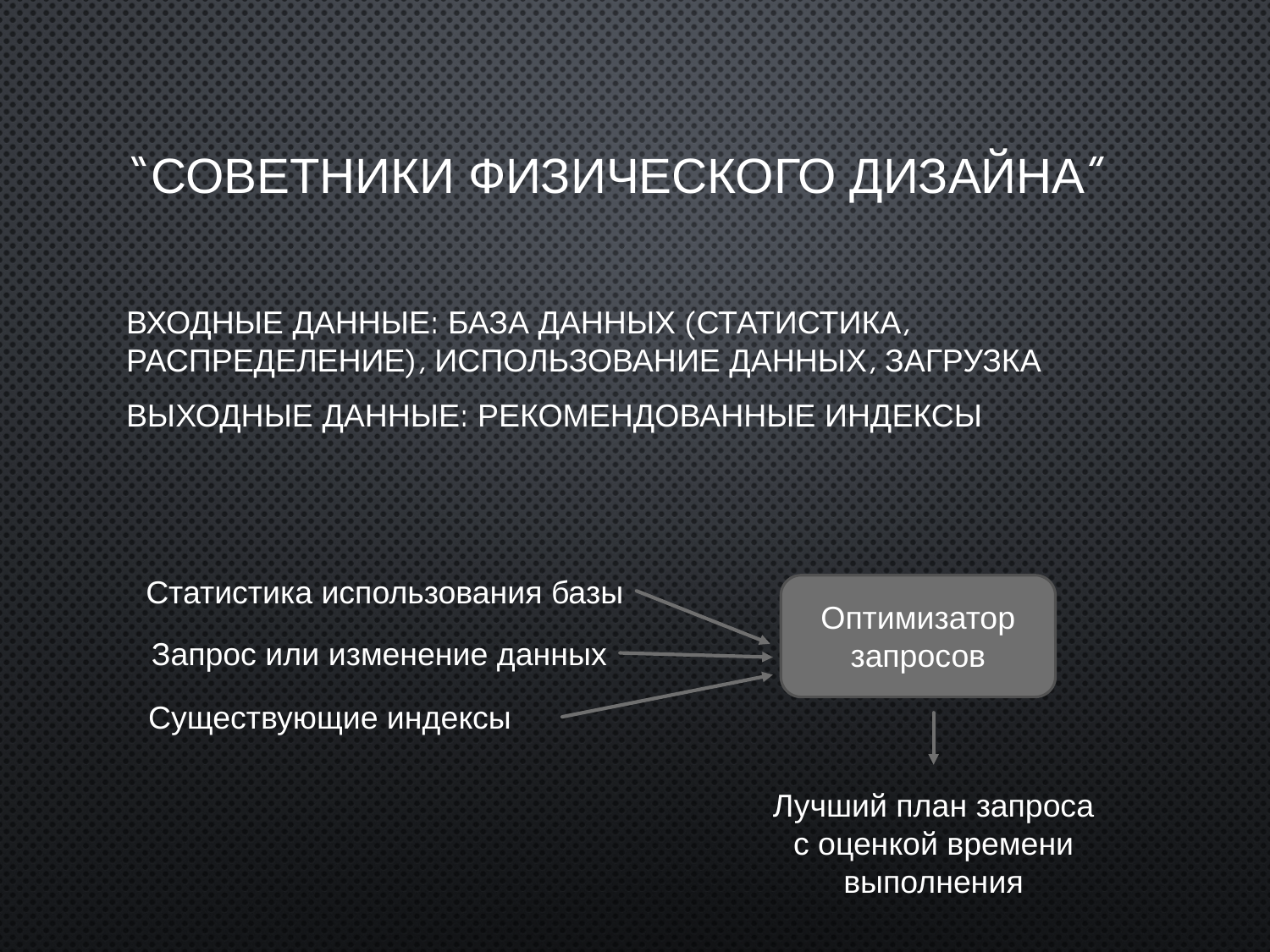

# “Советники физического дизайна”
Входные данные: база данных (статистика, распределение), использование данных, загрузка
Выходные данные: рекомендованные индексы
Статистика использования базы

Оптимизатор
запросов
Запрос или изменение данных
Существующие индексы
Лучший план запроса
с оценкой времени
выполнения